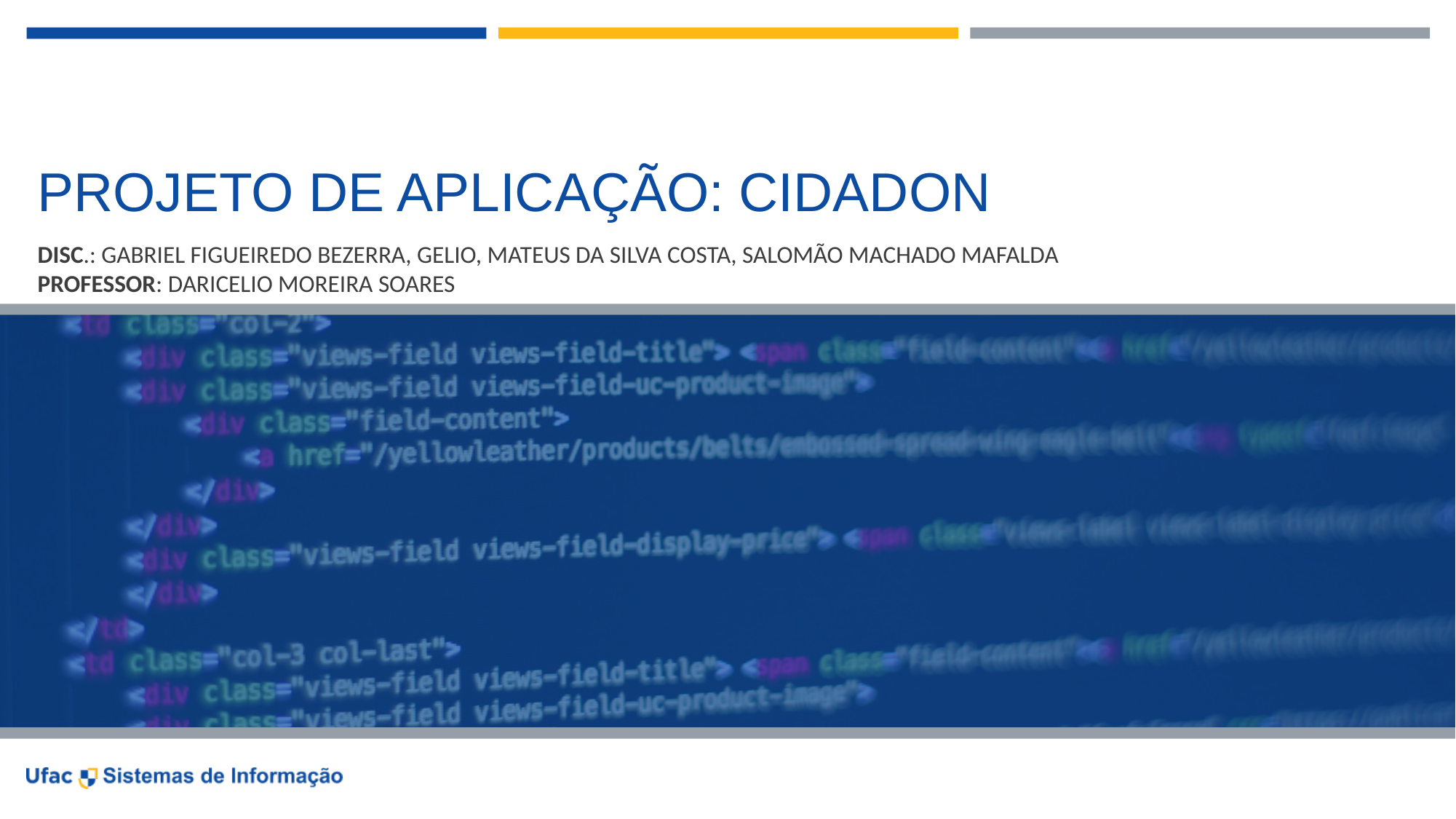

PROJETO DE APLICAÇÃO: CIDADON
DISC.: GABRIEL FIGUEIREDO BEZERRA, GELIO, MATEUS DA SILVA COSTA, SALOMÃO MACHADO MAFALDA
PROFESSOR: DARICELIO MOREIRA SOARES